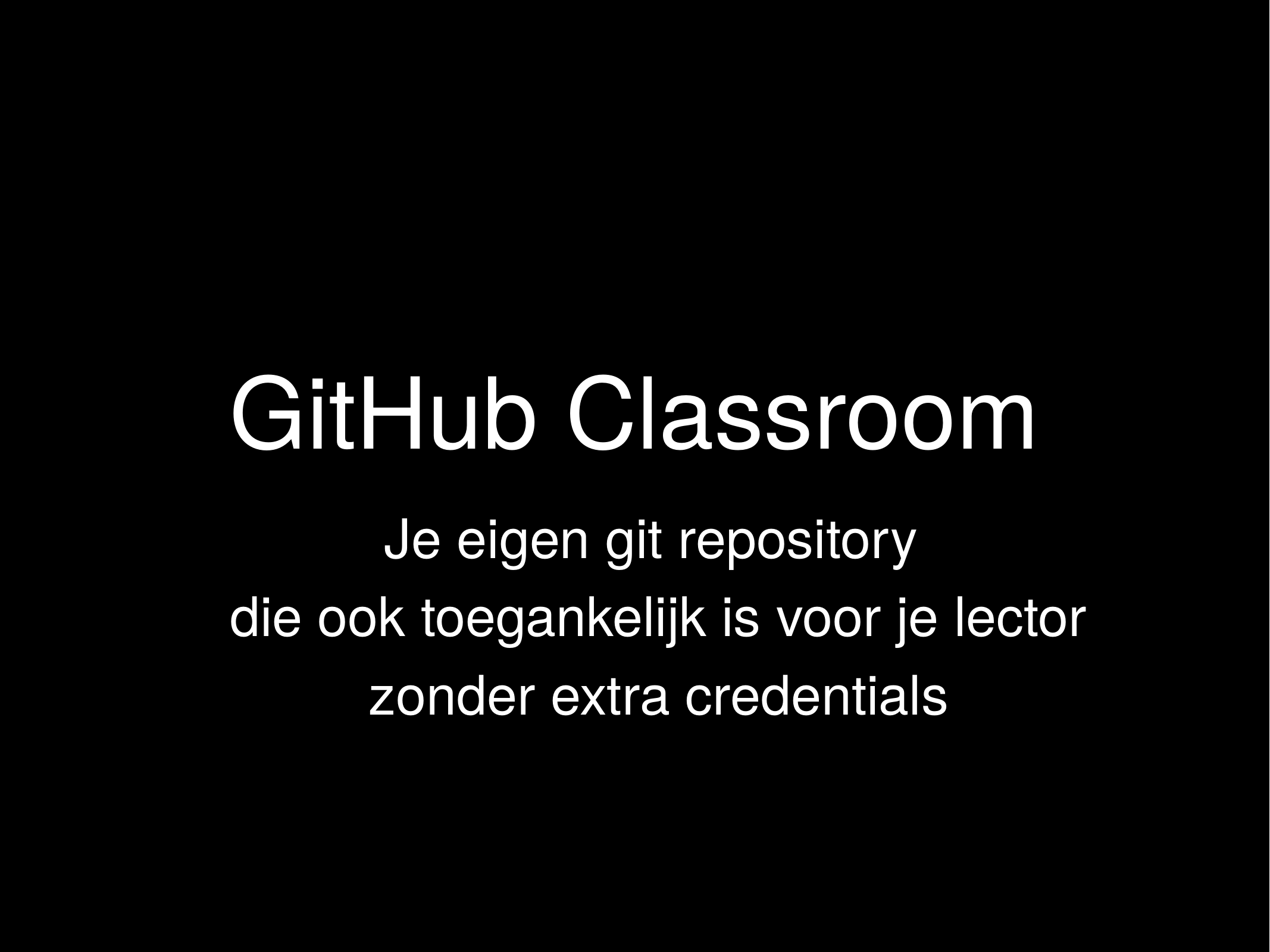

GitHub Classroom
Je eigen git repository
die ook toegankelijk is voor je lector
zonder extra credentials